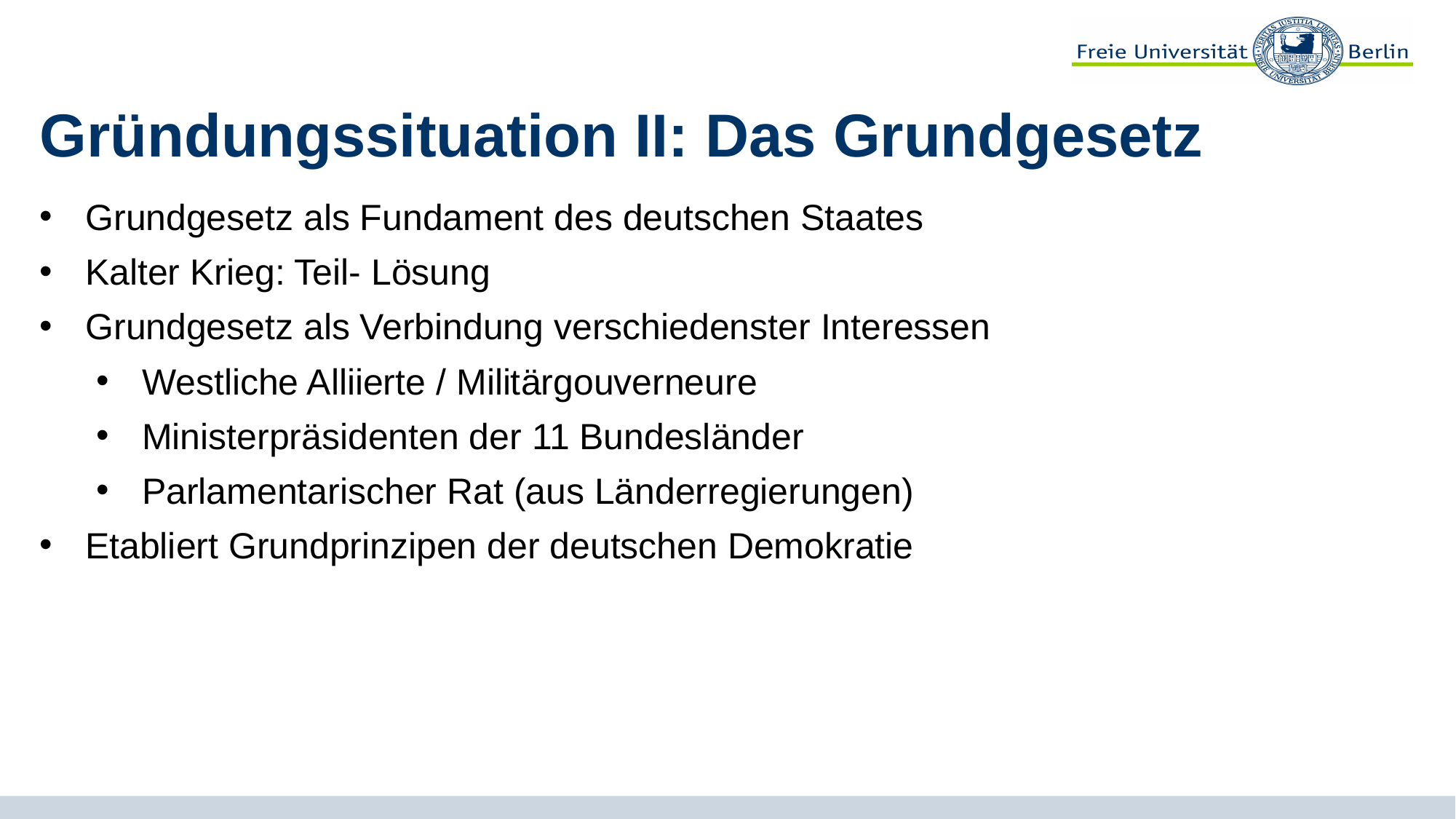

# Gründungssituation II: Das Grundgesetz
Grundgesetz als Fundament des deutschen Staates
Kalter Krieg: Teil- Lösung
Grundgesetz als Verbindung verschiedenster Interessen
Westliche Alliierte / Militärgouverneure
Ministerpräsidenten der 11 Bundesländer
Parlamentarischer Rat (aus Länderregierungen)
Etabliert Grundprinzipen der deutschen Demokratie